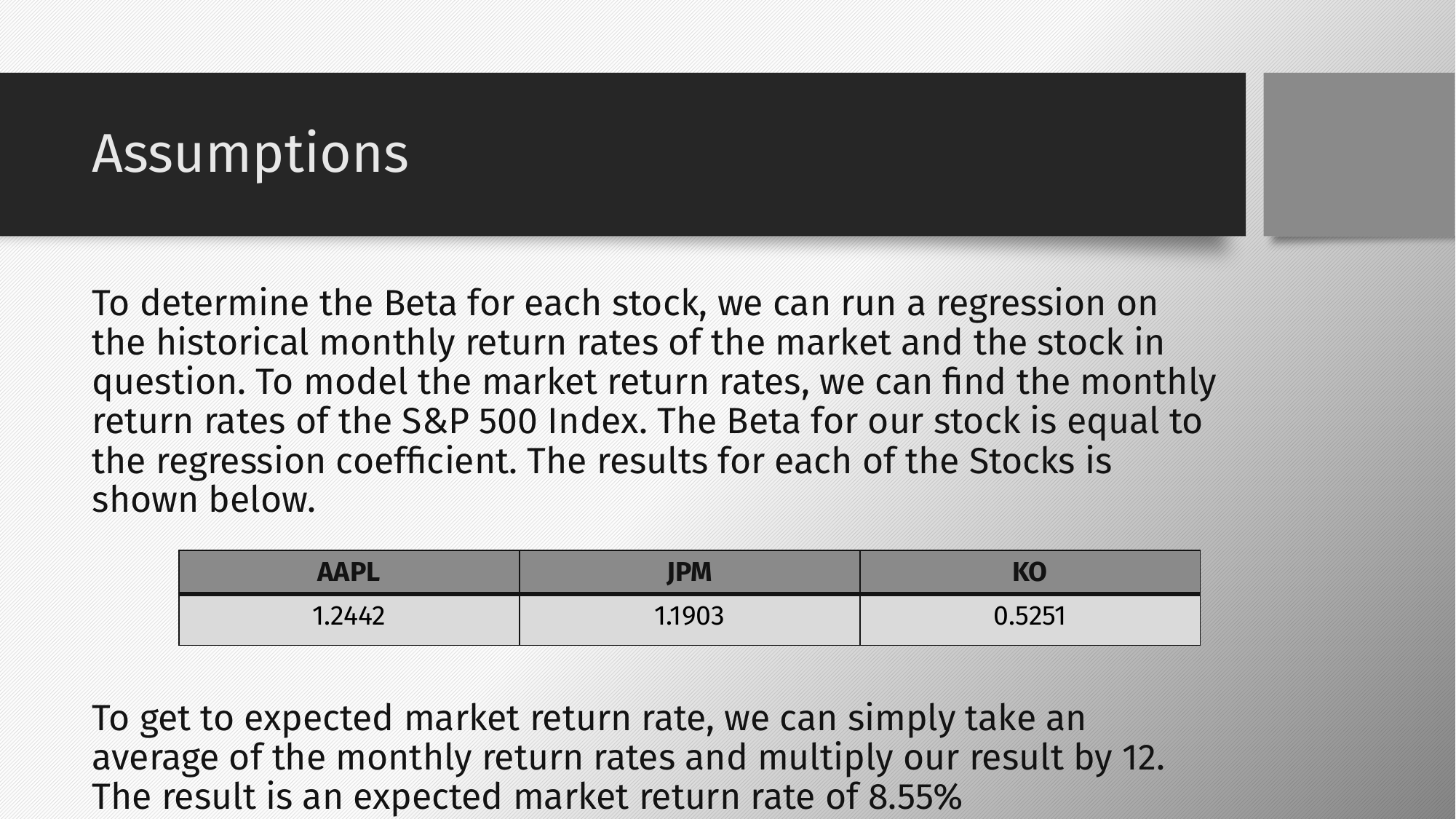

# Assumptions
To determine the Beta for each stock, we can run a regression on the historical monthly return rates of the market and the stock in question. To model the market return rates, we can find the monthly return rates of the S&P 500 Index. The Beta for our stock is equal to the regression coefficient. The results for each of the Stocks is shown below.

To get to expected market return rate, we can simply take an average of the monthly return rates and multiply our result by 12. The result is an expected market return rate of 8.55%
| AAPL | JPM | KO |
| --- | --- | --- |
| 1.2442 | 1.1903 | 0.5251 |